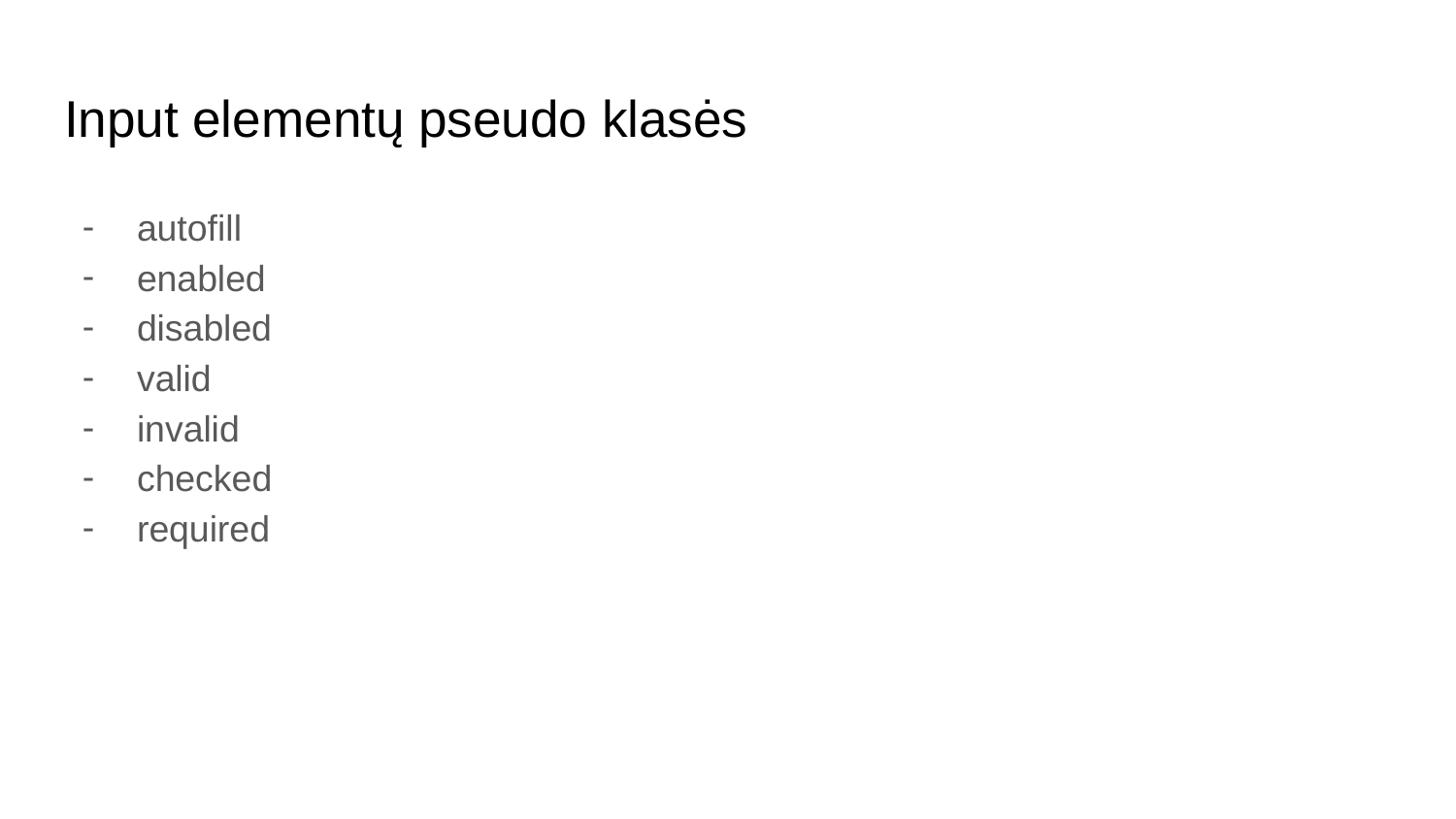

# Input elementų pseudo klasės
autofill
enabled
disabled
valid
invalid
checked
required